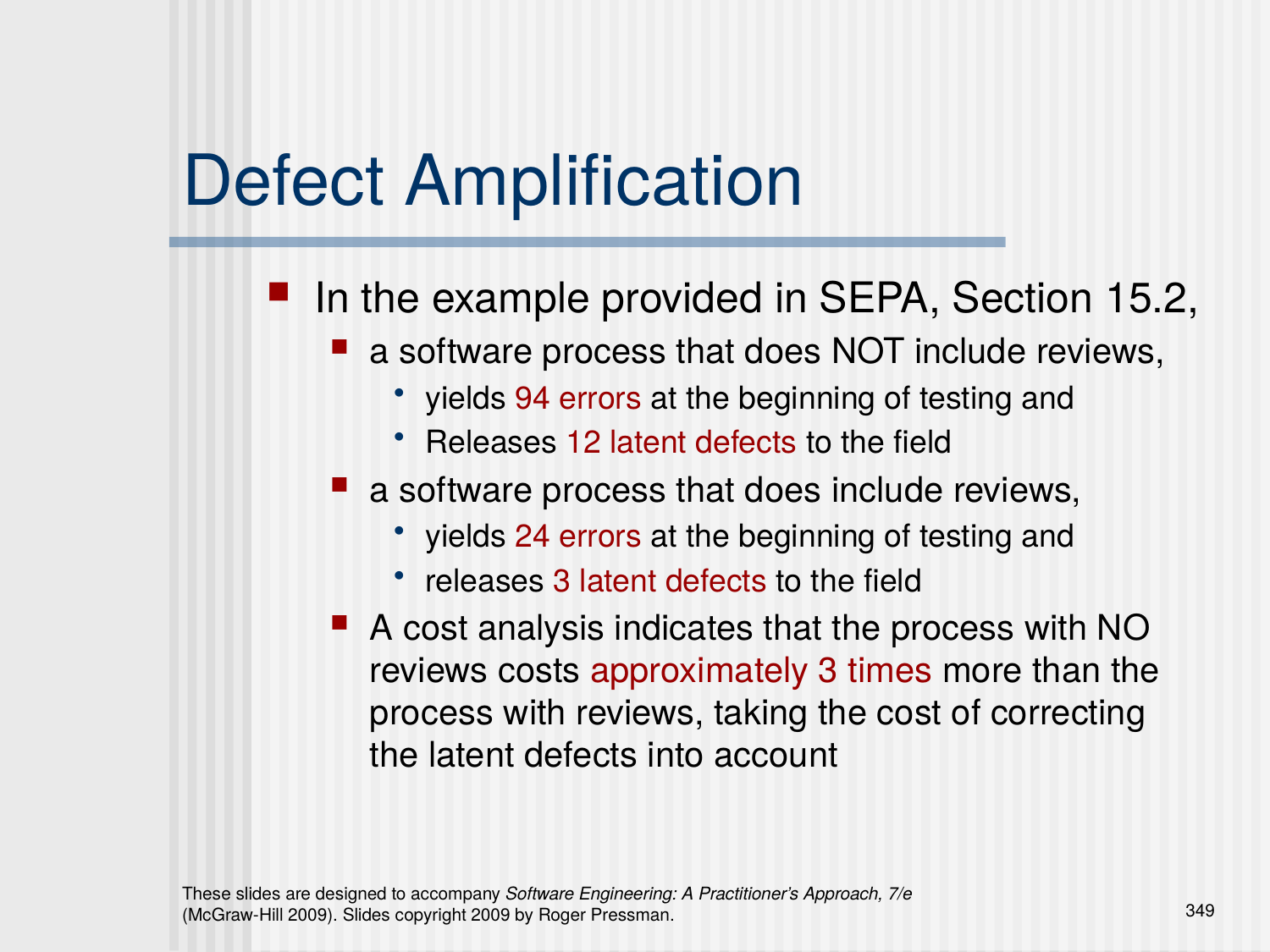

# Defect Amplification
In the example provided in SEPA, Section 15.2,
a software process that does NOT include reviews,
yields 94 errors at the beginning of testing and
Releases 12 latent defects to the field
a software process that does include reviews,
yields 24 errors at the beginning of testing and
releases 3 latent defects to the field
A cost analysis indicates that the process with NO reviews costs approximately 3 times more than the process with reviews, taking the cost of correcting the latent defects into account
These slides are designed to accompany Software Engineering: A Practitioner’s Approach, 7/e (McGraw-Hill 2009). Slides copyright 2009 by Roger Pressman.
349